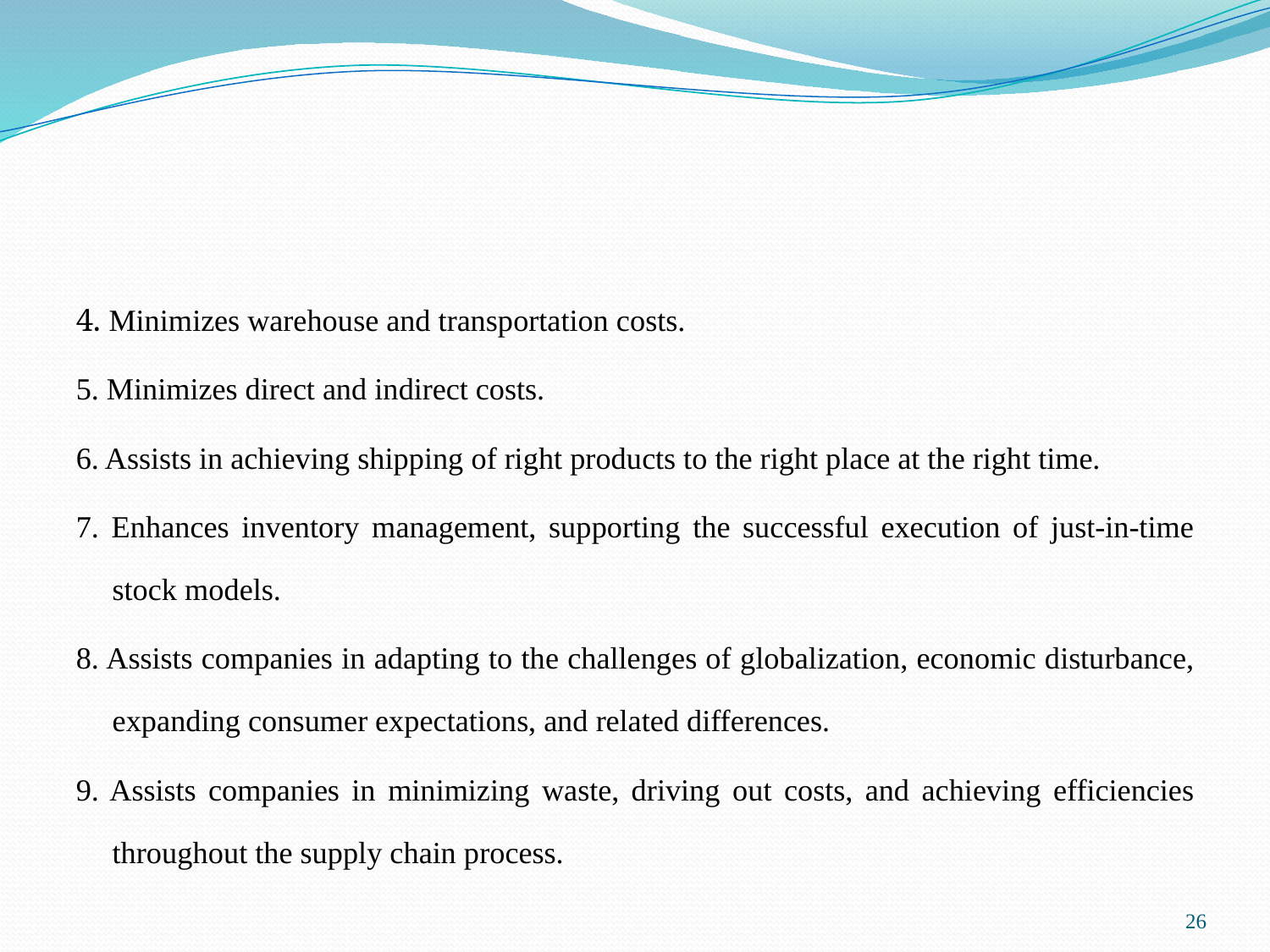

#
4. Minimizes warehouse and transportation costs.
5. Minimizes direct and indirect costs.
6. Assists in achieving shipping of right products to the right place at the right time.
7. Enhances inventory management, supporting the successful execution of just-in-time stock models.
8. Assists companies in adapting to the challenges of globalization, economic disturbance, expanding consumer expectations, and related differences.
9. Assists companies in minimizing waste, driving out costs, and achieving efficiencies throughout the supply chain process.

26